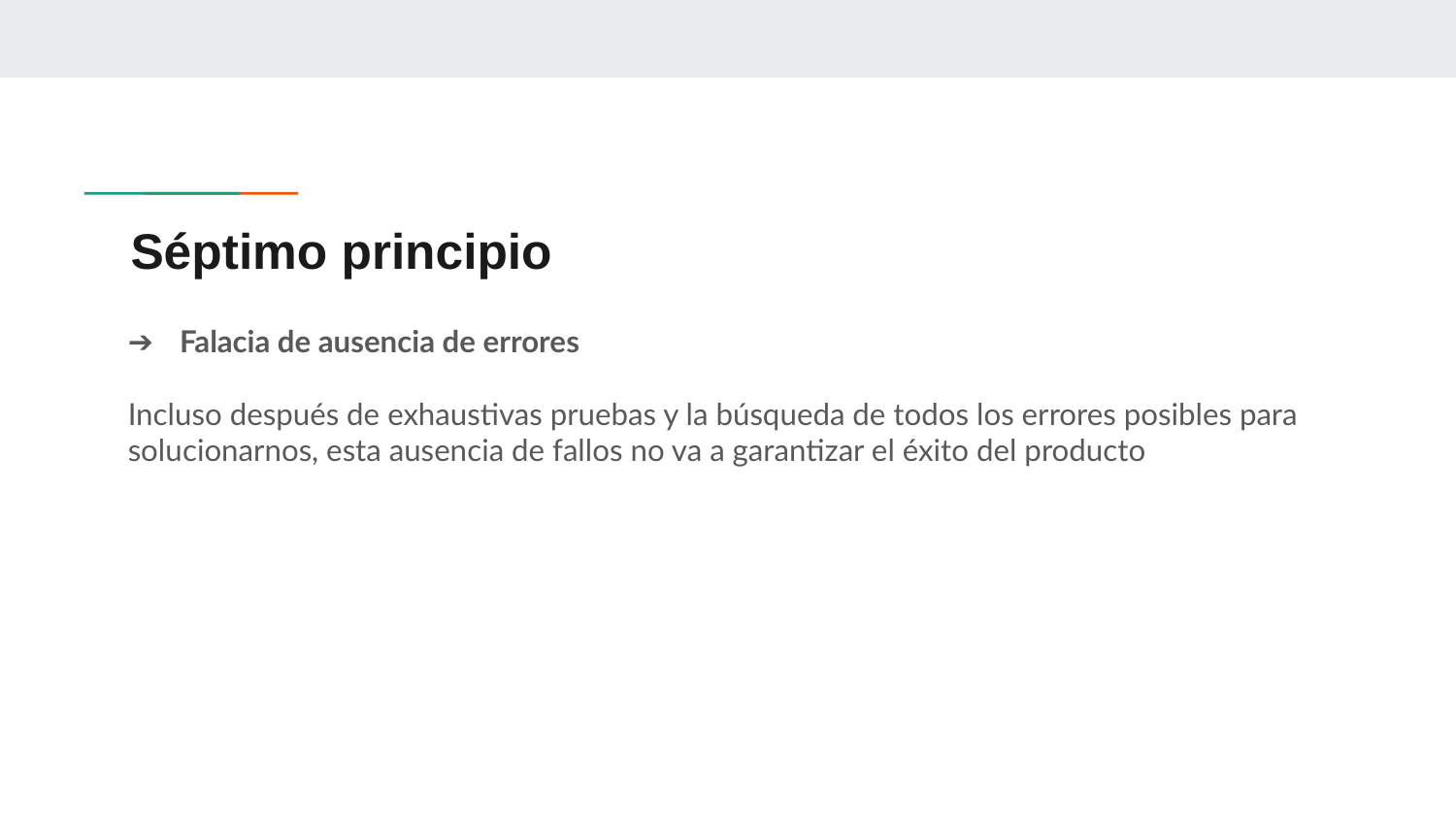

# Séptimo principio
Falacia de ausencia de errores

Incluso después de exhaustivas pruebas y la búsqueda de todos los errores posibles para solucionarnos, esta ausencia de fallos no va a garantizar el éxito del producto